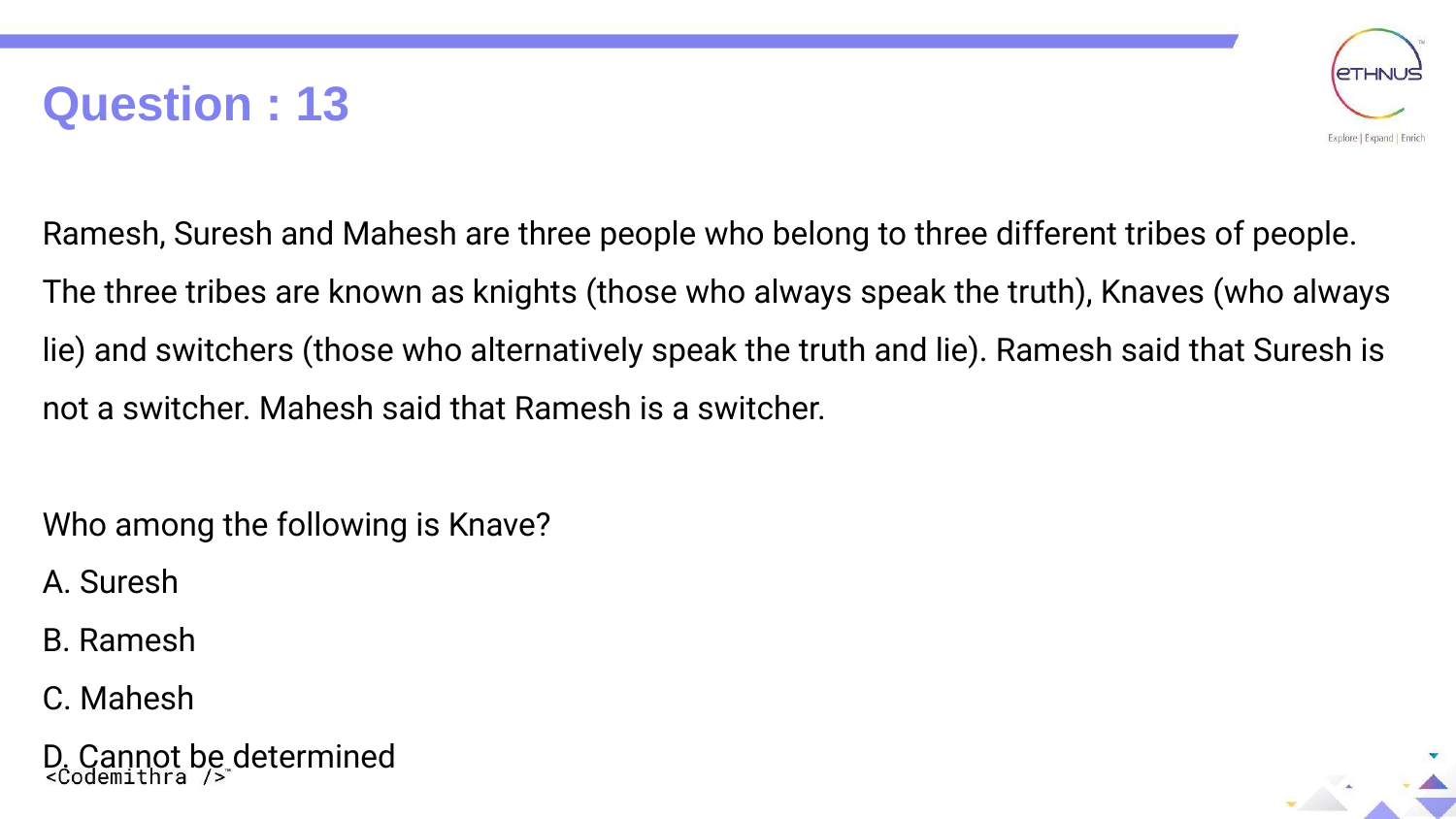

Question : 13

Ramesh, Suresh and Mahesh are three people who belong to three different tribes of people. The three tribes are known as knights (those who always speak the truth), Knaves (who always lie) and switchers (those who alternatively speak the truth and lie). Ramesh said that Suresh is not a switcher. Mahesh said that Ramesh is a switcher.

Who among the following is Knave?
A. Suresh
B. Ramesh
C. Mahesh
D. Cannot be determined